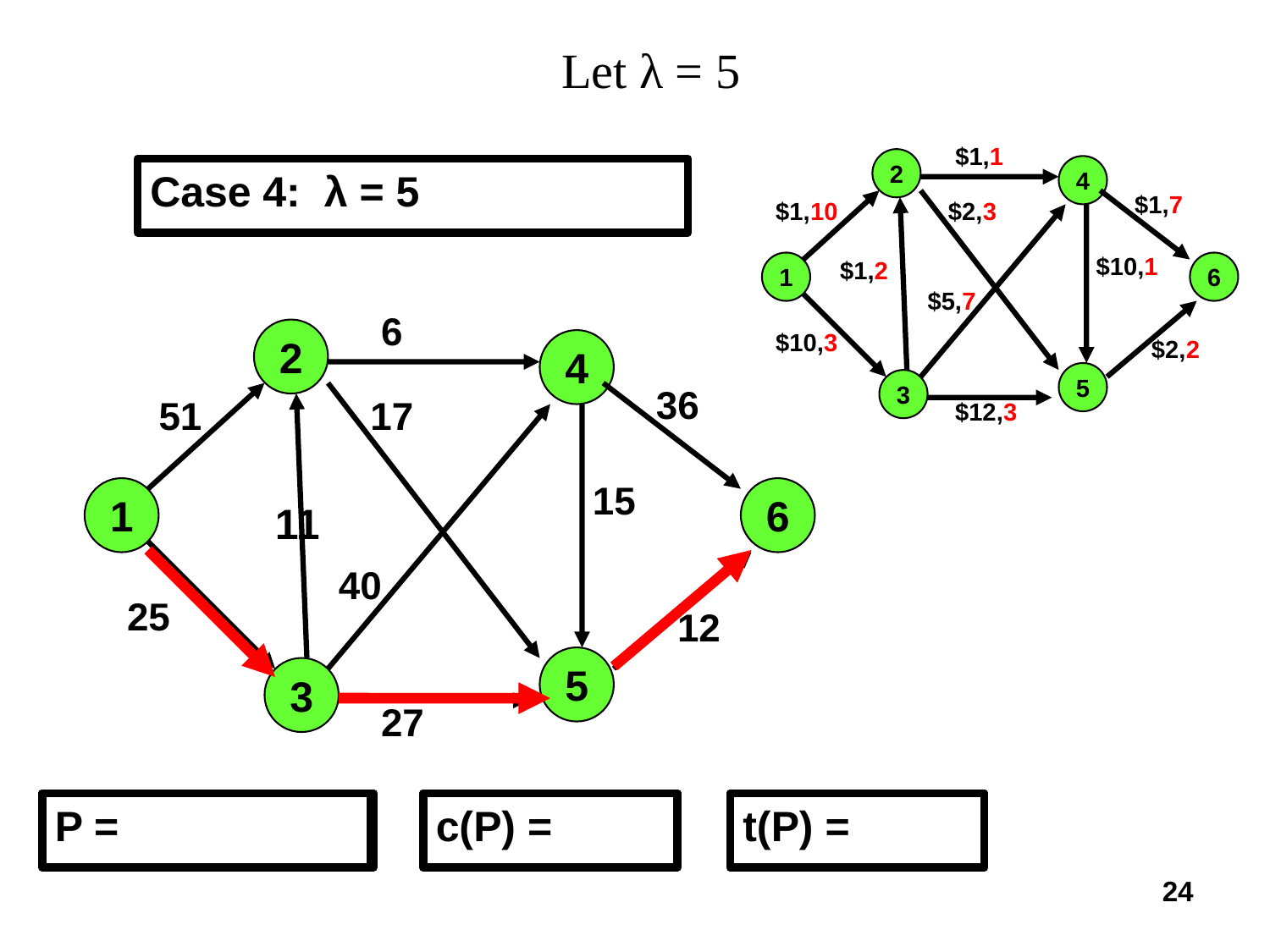

# Let λ = 5

$1,1
2

4

$1,7

$1,10
$2,3

$10,1
1
6

$1,2

$5,7

$10,3

$2,2

5
3

$12,3

Case 4:  λ = 5

6
2

4

36

51
17

15
1
6

11

40
25

12

5
3

27

P = 1-3-5-6
P =
c(P) = 24
c(P) =
t(P) = 8
t(P) =
24